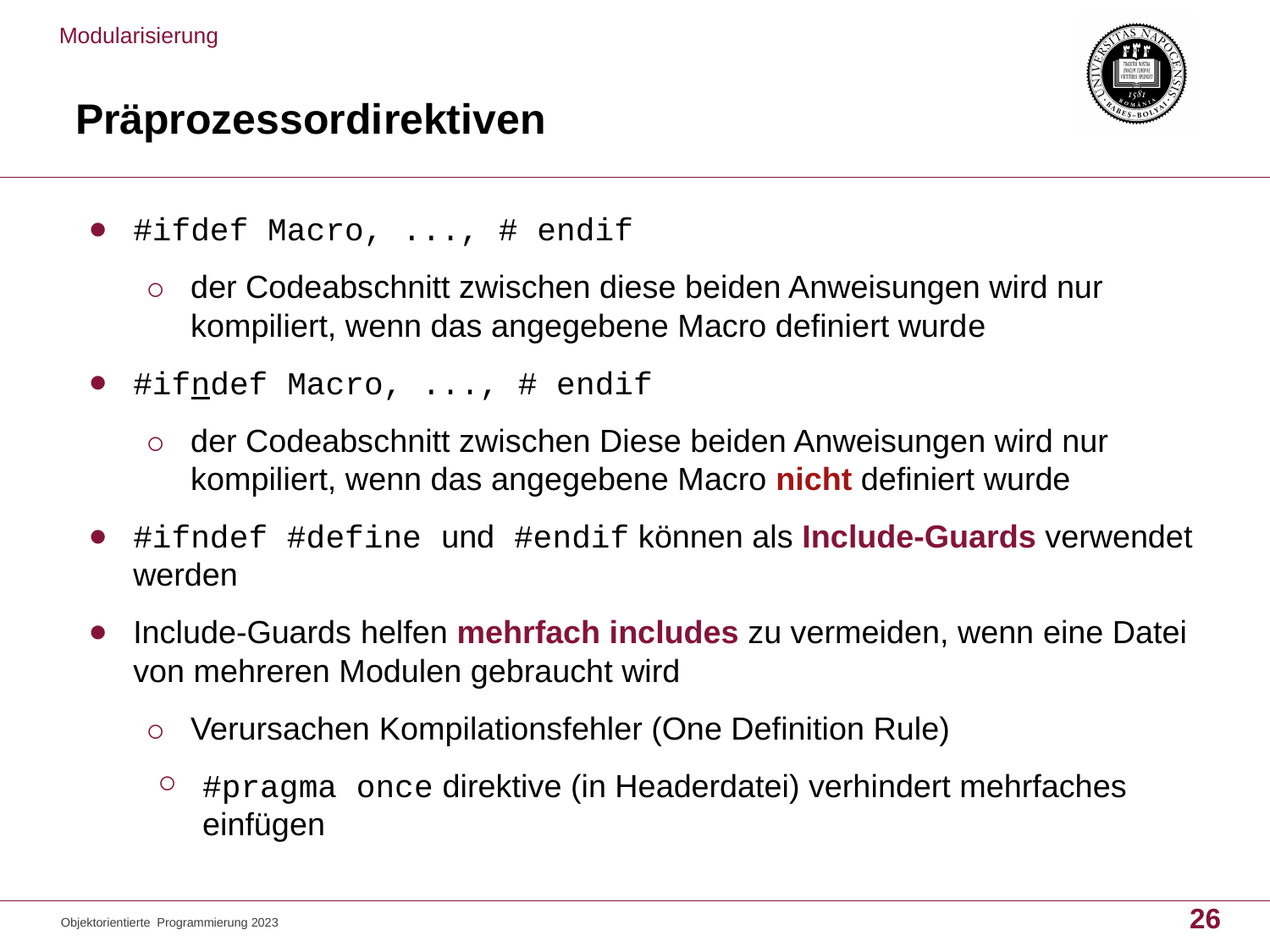

Modularisierung
# Präprozessordirektiven
#ifdef Macro, ..., # endif
der Codeabschnitt zwischen diese beiden Anweisungen wird nur kompiliert, wenn das angegebene Macro definiert wurde
#ifndef Macro, ..., # endif
der Codeabschnitt zwischen Diese beiden Anweisungen wird nur kompiliert, wenn das angegebene Macro nicht definiert wurde
#ifndef #define und #endif können als Include-Guards verwendet werden
Include-Guards helfen mehrfach includes zu vermeiden, wenn eine Datei von mehreren Modulen gebraucht wird
Verursachen Kompilationsfehler (One Definition Rule)
#pragma once direktive (in Headerdatei) verhindert mehrfaches einfügen
26
Objektorientierte  Programmierung 2023
26